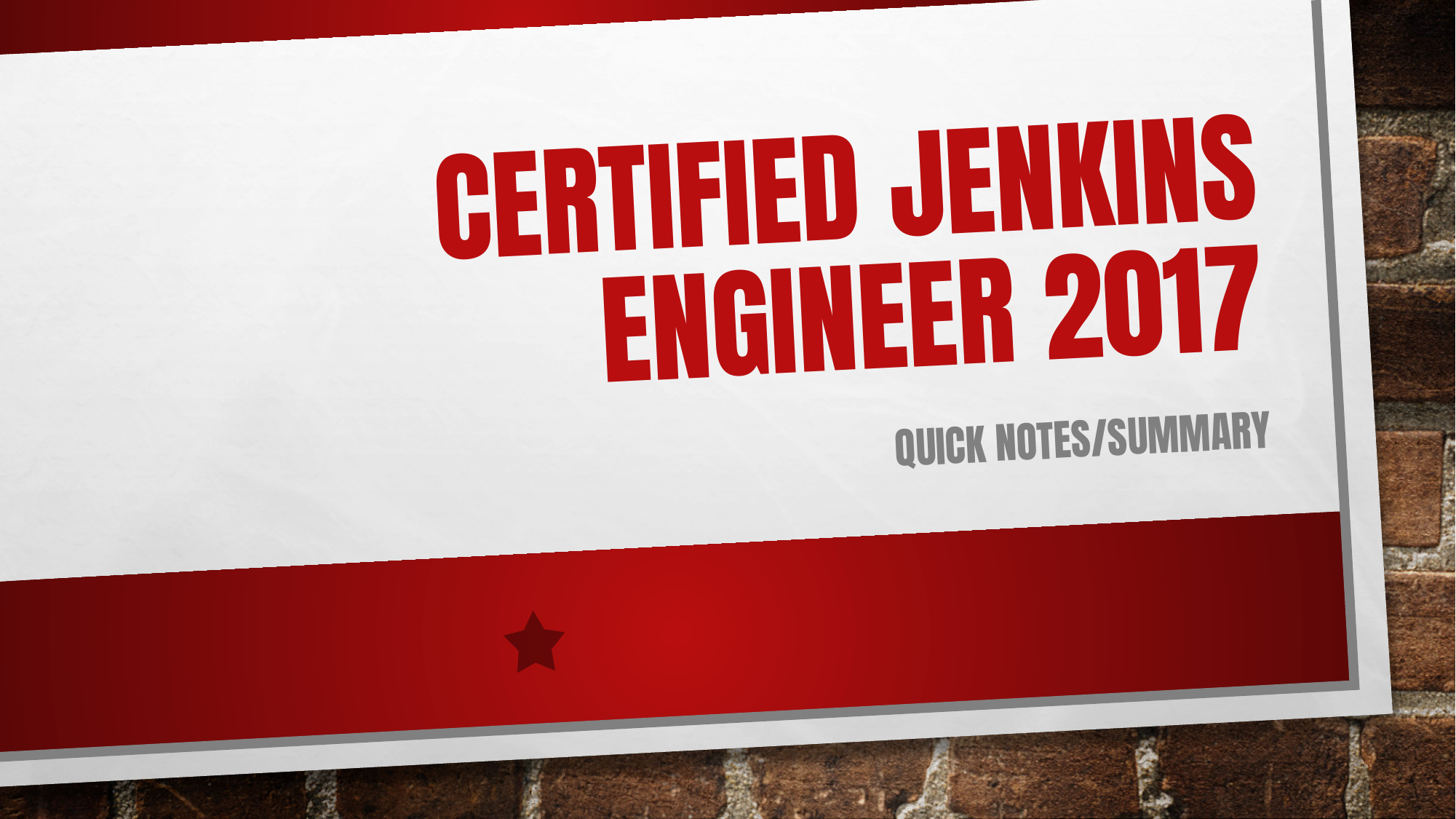

# CERTIFIED JENKINS ENGINEER 2017
Quick Notes/Summary